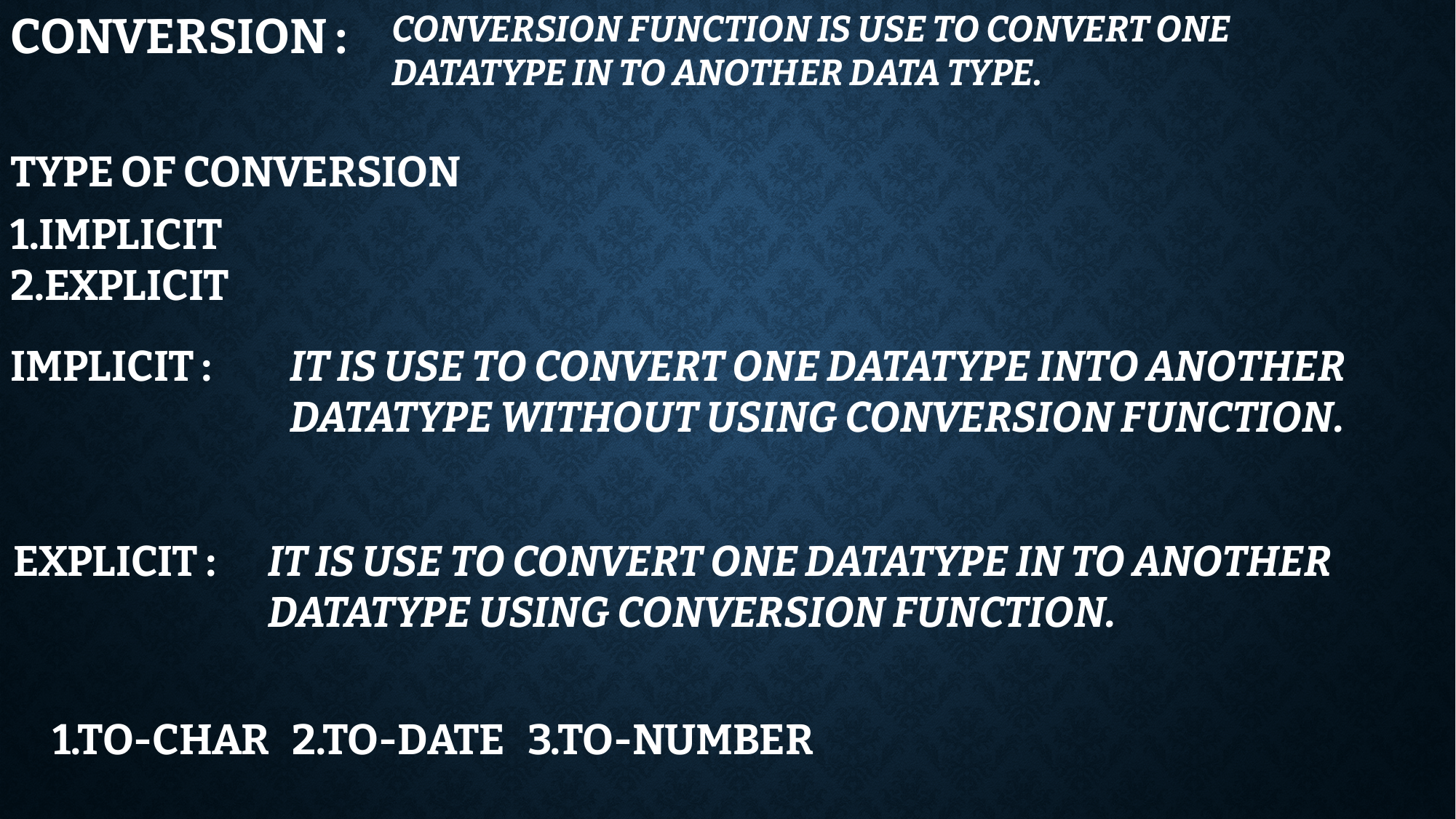

CONVERSION :
CONVERSION FUNCTION IS USE TO CONVERT ONE DATATYPE IN TO ANOTHER DATA TYPE.
TYPE OF CONVERSION
1.IMPLICIT
2.EXPLICIT
IMPLICIT :
IT IS USE TO CONVERT ONE DATATYPE INTO ANOTHER DATATYPE WITHOUT USING CONVERSION FUNCTION.
EXPLICIT :
IT IS USE TO CONVERT ONE DATATYPE IN TO ANOTHER DATATYPE USING CONVERSION FUNCTION.
1.TO-CHAR   2.TO-DATE   3.TO-NUMBER